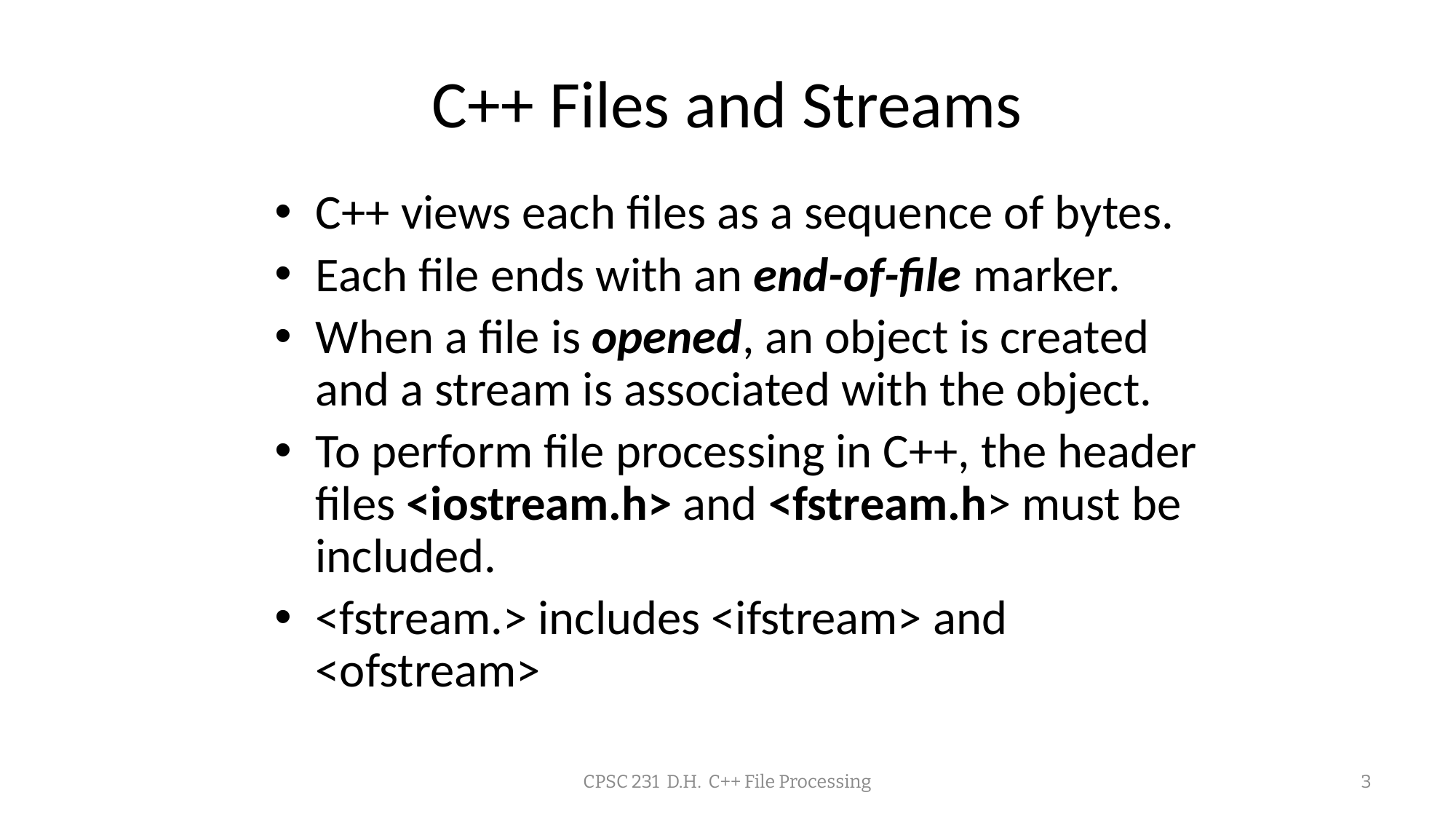

# C++ Files and Streams
C++ views each files as a sequence of bytes.
Each file ends with an end-of-file marker.
When a file is opened, an object is created and a stream is associated with the object.
To perform file processing in C++, the header files <iostream.h> and <fstream.h> must be included.
<fstream.> includes <ifstream> and <ofstream>
CPSC 231  D.H.  C++ File Processing
3